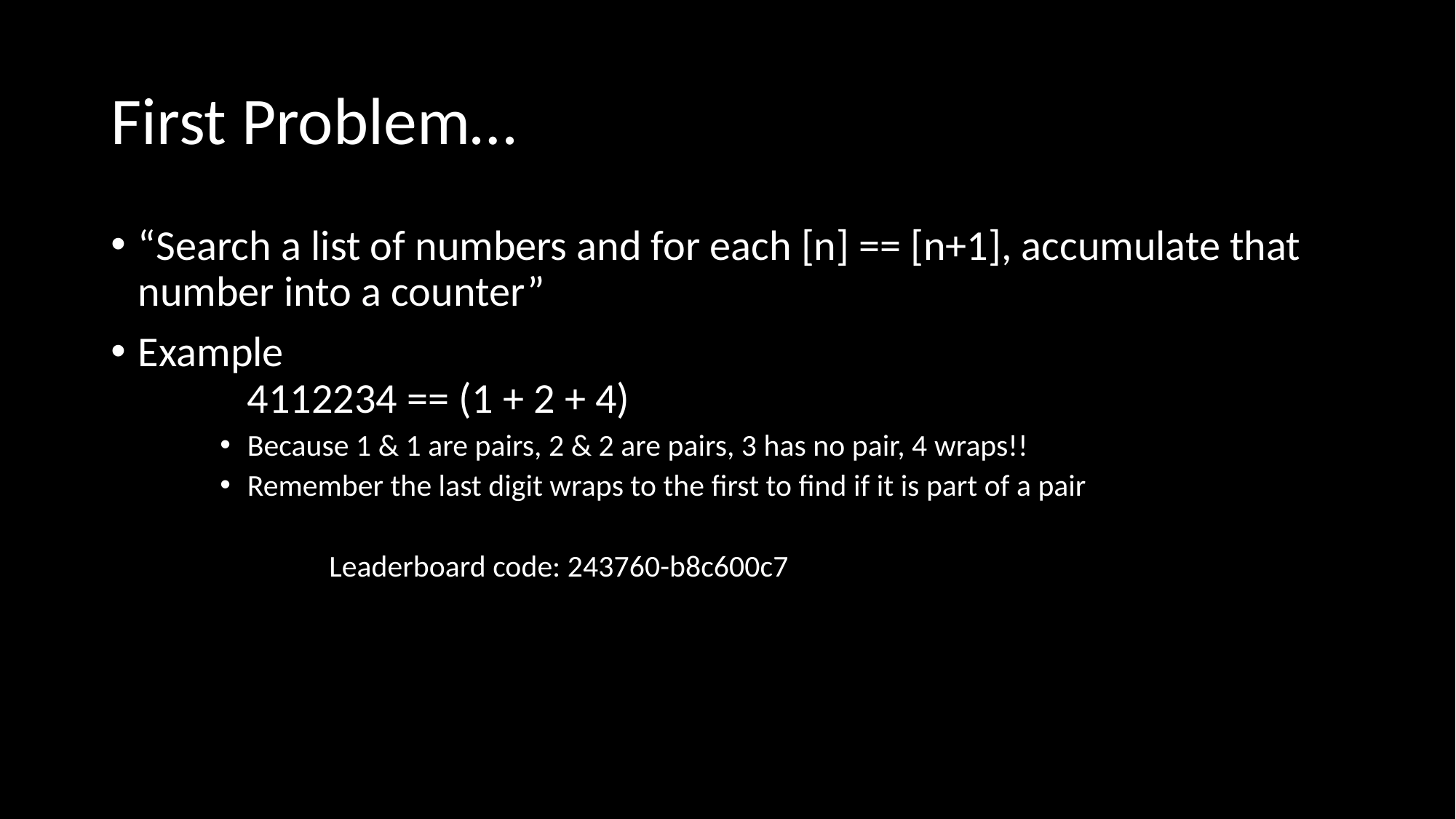

# First Problem…
“Search a list of numbers and for each [n] == [n+1], accumulate that number into a counter”
Example
	4112234 == (1 + 2 + 4)
Because 1 & 1 are pairs, 2 & 2 are pairs, 3 has no pair, 4 wraps!!
Remember the last digit wraps to the first to find if it is part of a pair

	Leaderboard code: 243760-b8c600c7